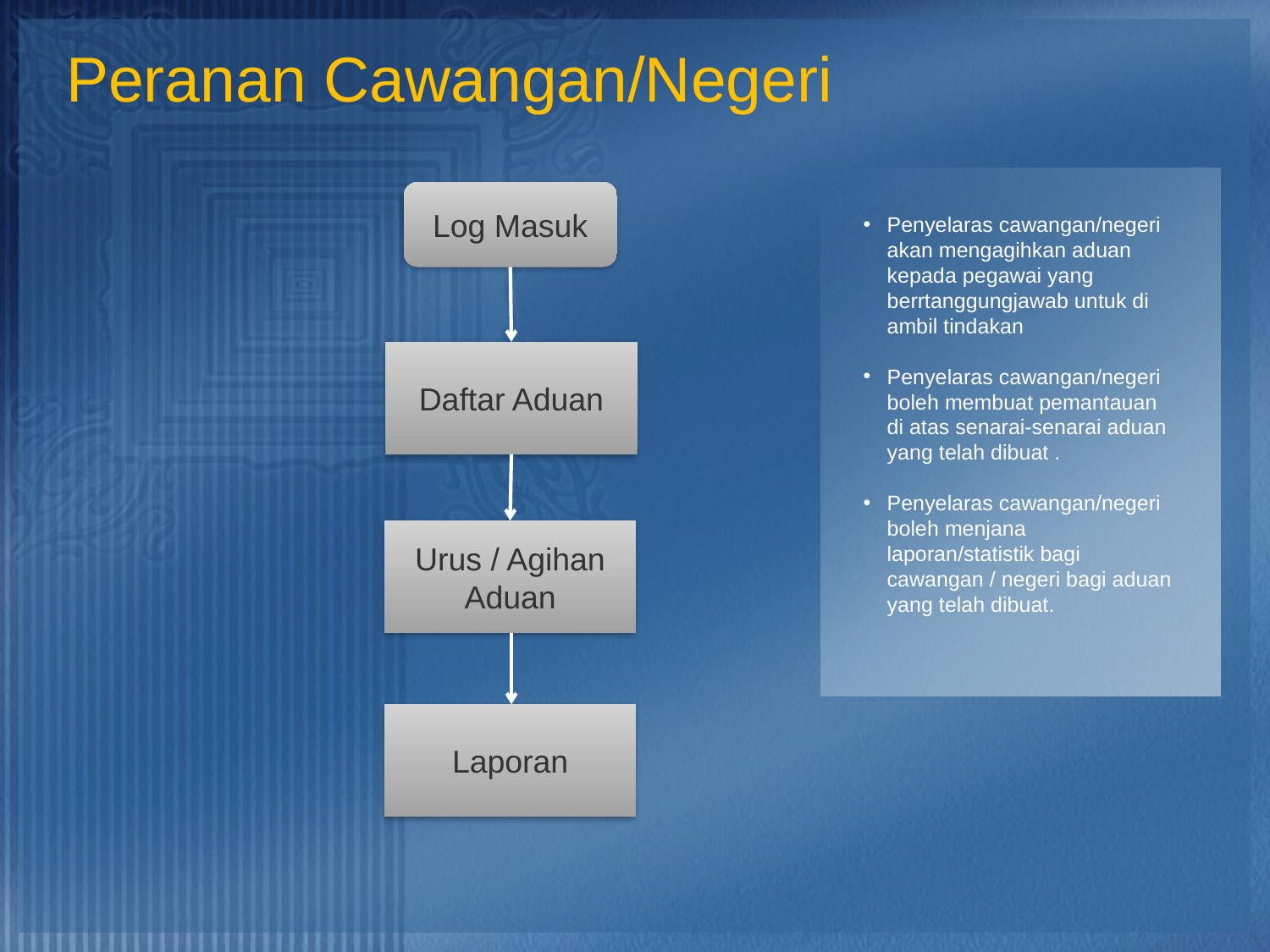

Peranan Cawangan/Negeri

Log Masuk
Penyelaras cawangan/negeri akan mengagihkan aduan kepada pegawai yang berrtanggungjawab untuk di ambil tindakan

Penyelaras cawangan/negeri boleh membuat pemantauan di atas senarai-senarai aduan yang telah dibuat .

Penyelaras cawangan/negeri boleh menjana laporan/statistik bagi cawangan / negeri bagi aduan yang telah dibuat.
Daftar Aduan
Urus / Agihan Aduan
Laporan